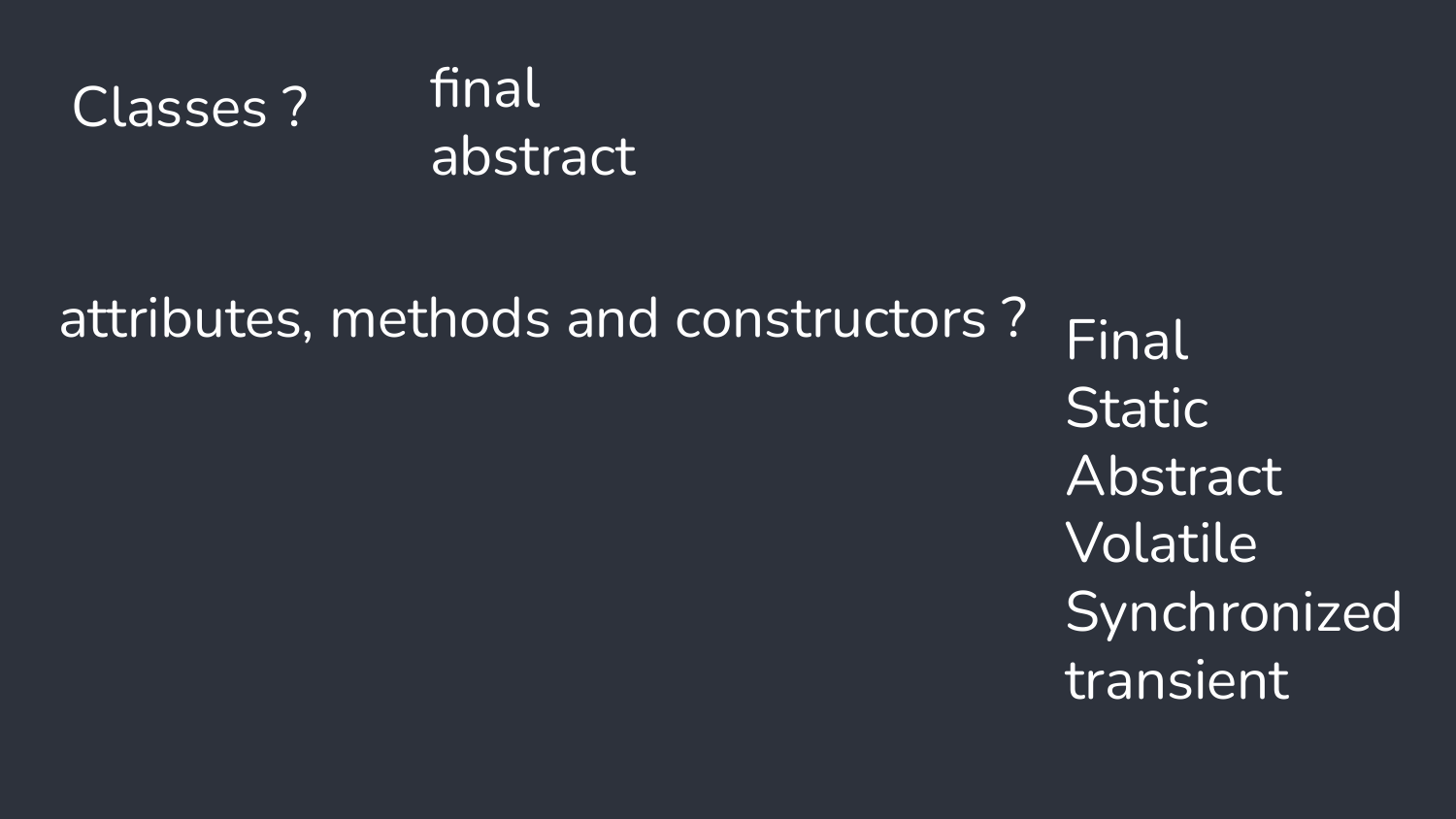

final
abstract
Classes ?
 attributes, methods and constructors ?
Final
Static
Abstract
Volatile
Synchronized
transient